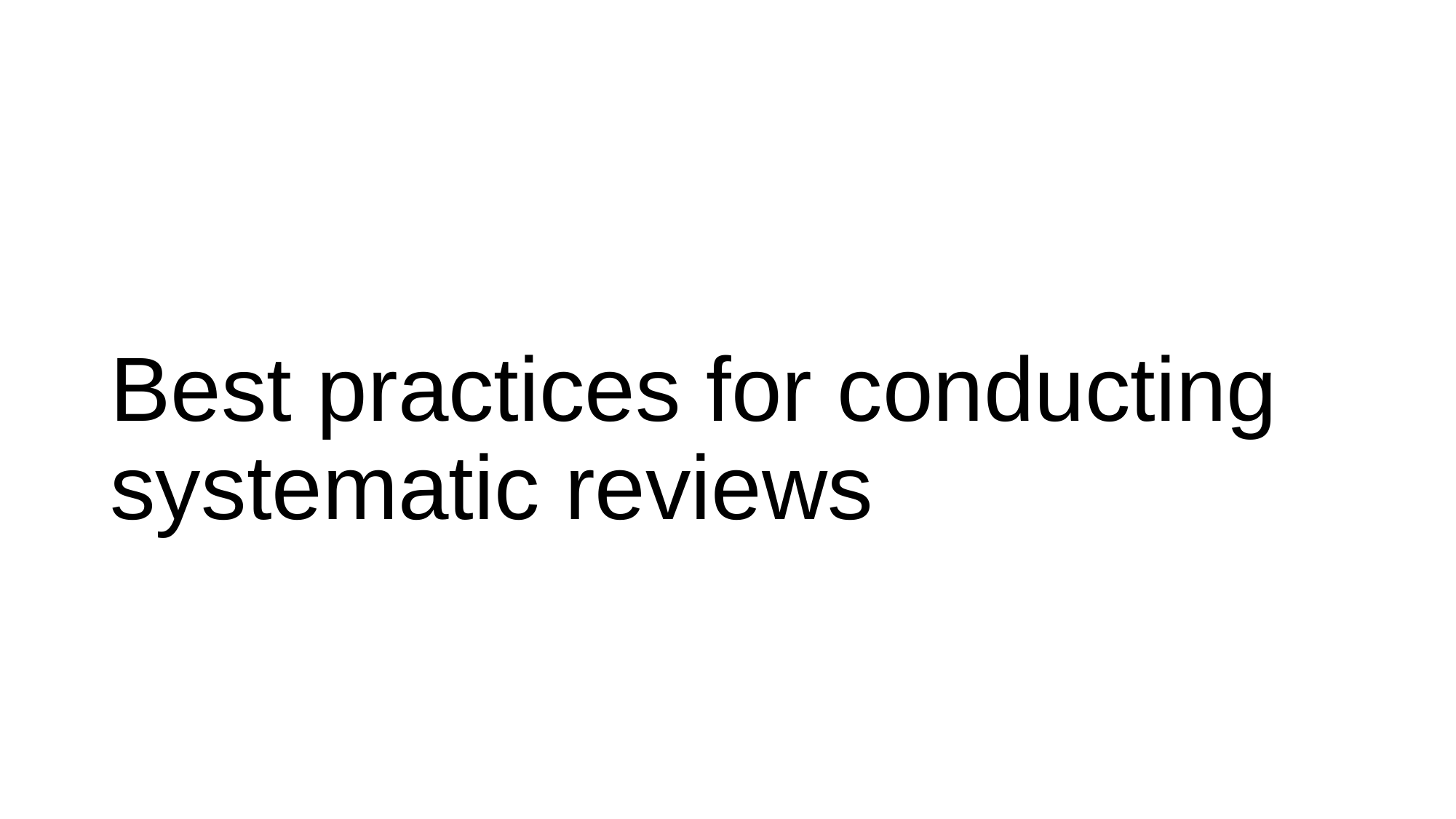

# Best practices for conducting systematic reviews